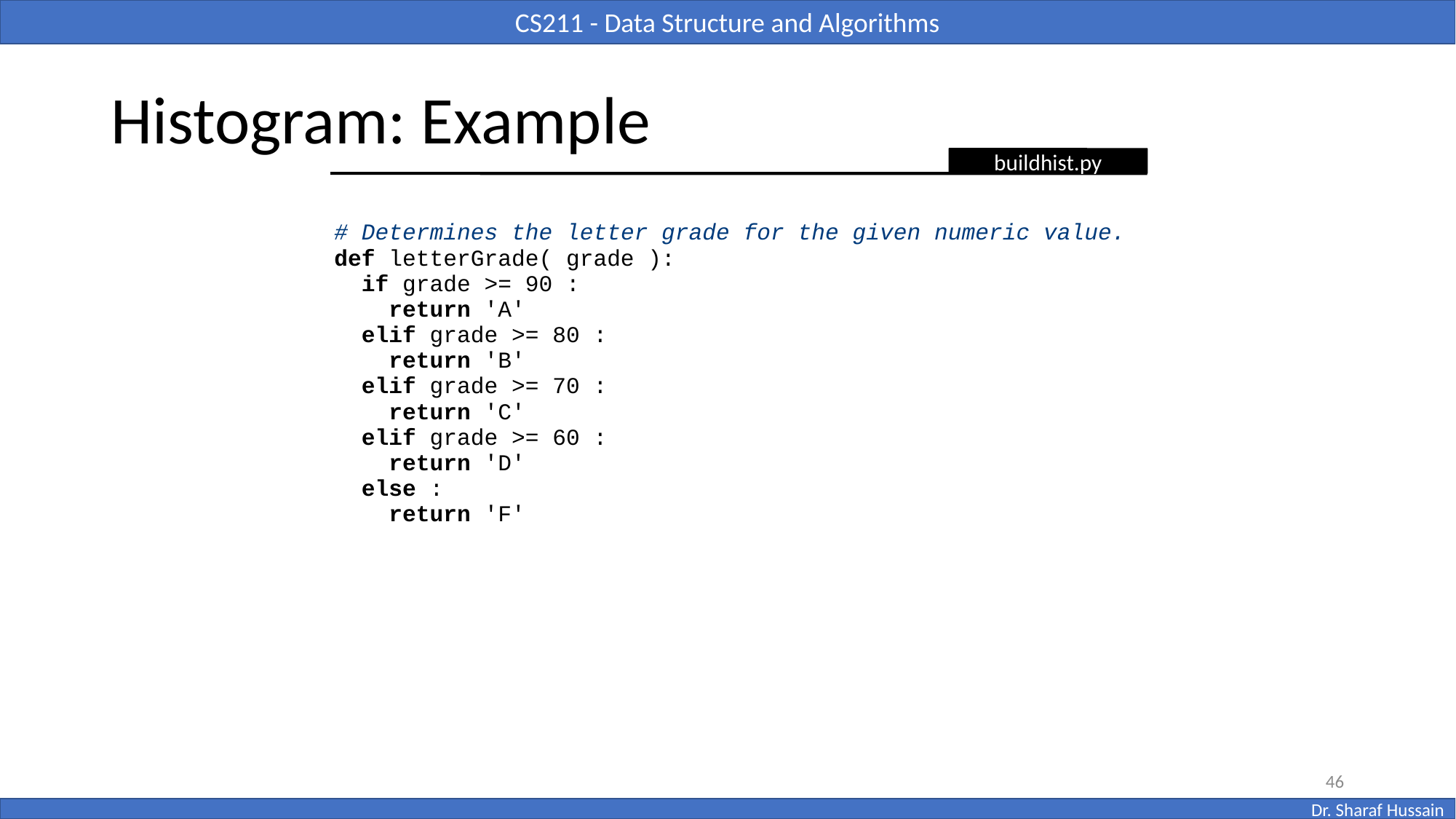

# Histogram: Example
buildhist.py

# Determines the letter grade for the given numeric value.
def letterGrade( grade ):
  if grade >= 90 :
    return 'A'
  elif grade >= 80 :
    return 'B'
  elif grade >= 70 :
    return 'C'
  elif grade >= 60 :
    return 'D'
  else :
    return 'F'

46